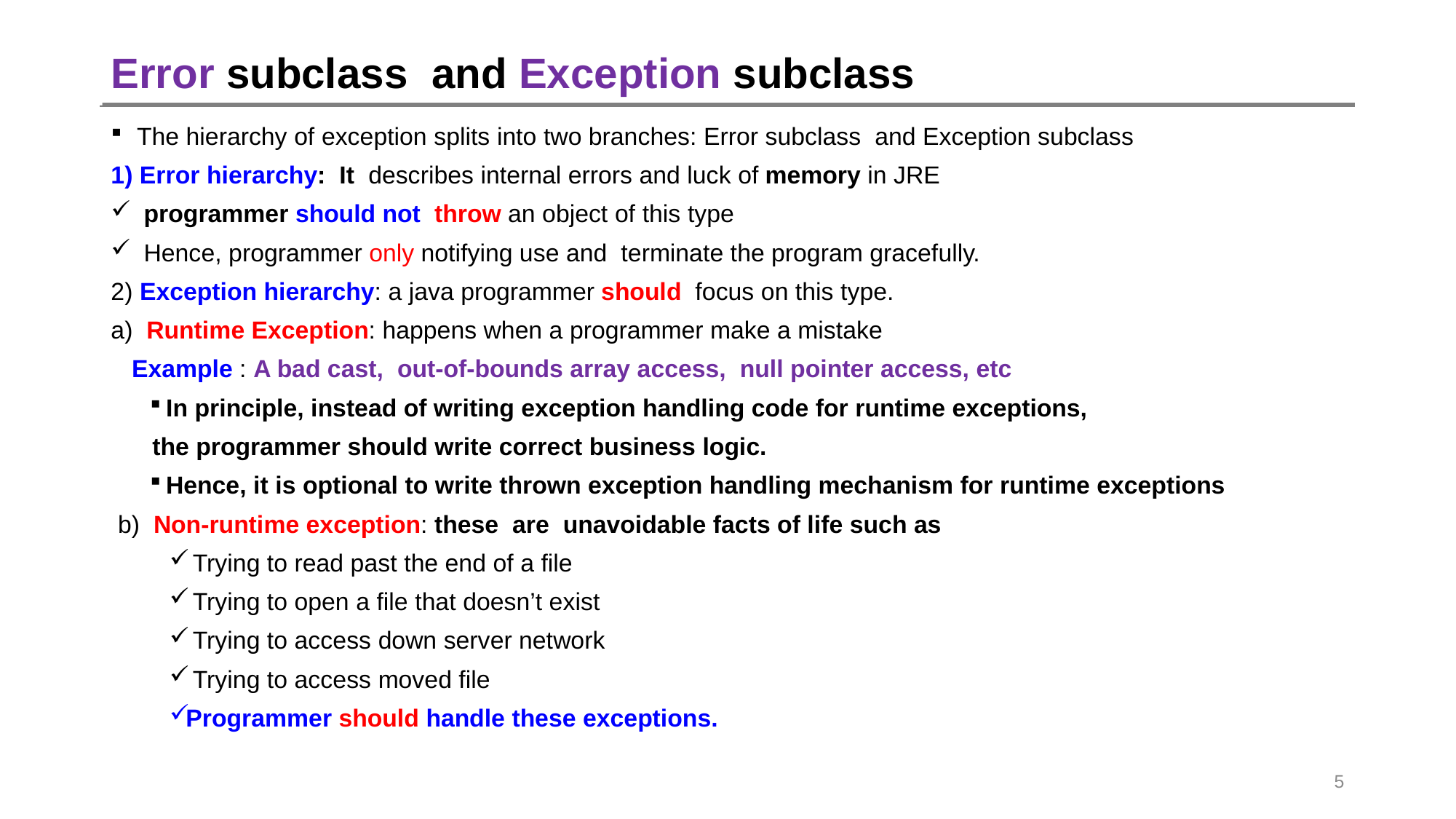

# Error subclass  and Exception subclass
The hierarchy of exception splits into two branches: Error subclass  and Exception subclass
1) Error hierarchy:  It  describes internal errors and luck of memory in JRE
 programmer should not  throw an object of this type
 Hence, programmer only notifying use and  terminate the program gracefully.
2) Exception hierarchy: a java programmer should  focus on this type.
a)  Runtime Exception: happens when a programmer make a mistake
   Example : A bad cast,  out-of-bounds array access,  null pointer access, etc
 In principle, instead of writing exception handling code for runtime exceptions,
      the programmer should write correct business logic.
 Hence, it is optional to write thrown exception handling mechanism for runtime exceptions
 b)  Non-runtime exception: these  are  unavoidable facts of life such as
 Trying to read past the end of a file
 Trying to open a file that doesn’t exist
 Trying to access down server network
 Trying to access moved file
Programmer should handle these exceptions.

5